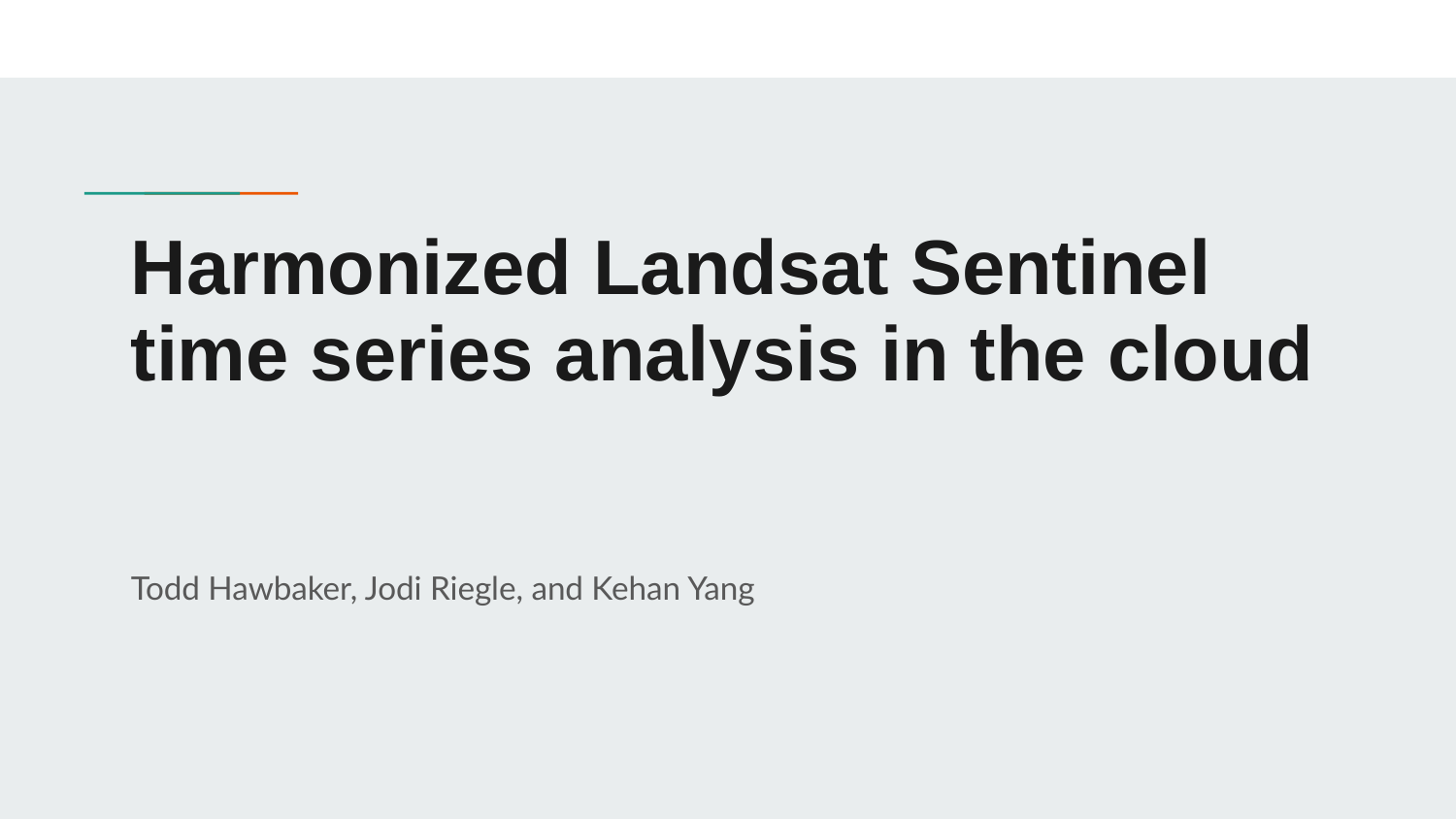

# Harmonized Landsat Sentinel time series analysis in the cloud
Todd Hawbaker, Jodi Riegle, and Kehan Yang